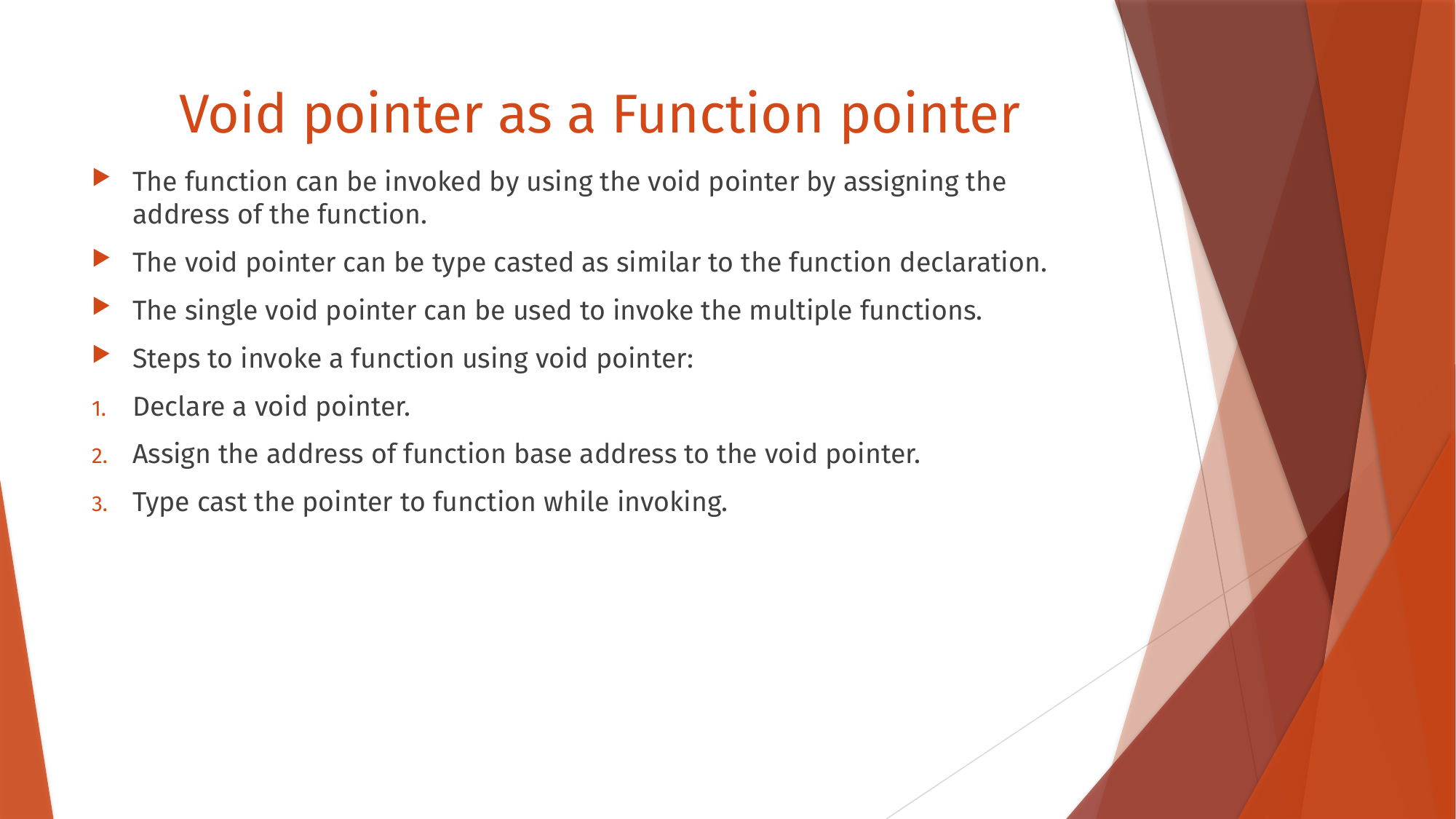

# Void pointer as a Function pointer
The function can be invoked by using the void pointer by assigning the address of the function.
The void pointer can be type casted as similar to the function declaration.
The single void pointer can be used to invoke the multiple functions.
Steps to invoke a function using void pointer:
Declare a void pointer.
Assign the address of function base address to the void pointer.
Type cast the pointer to function while invoking.